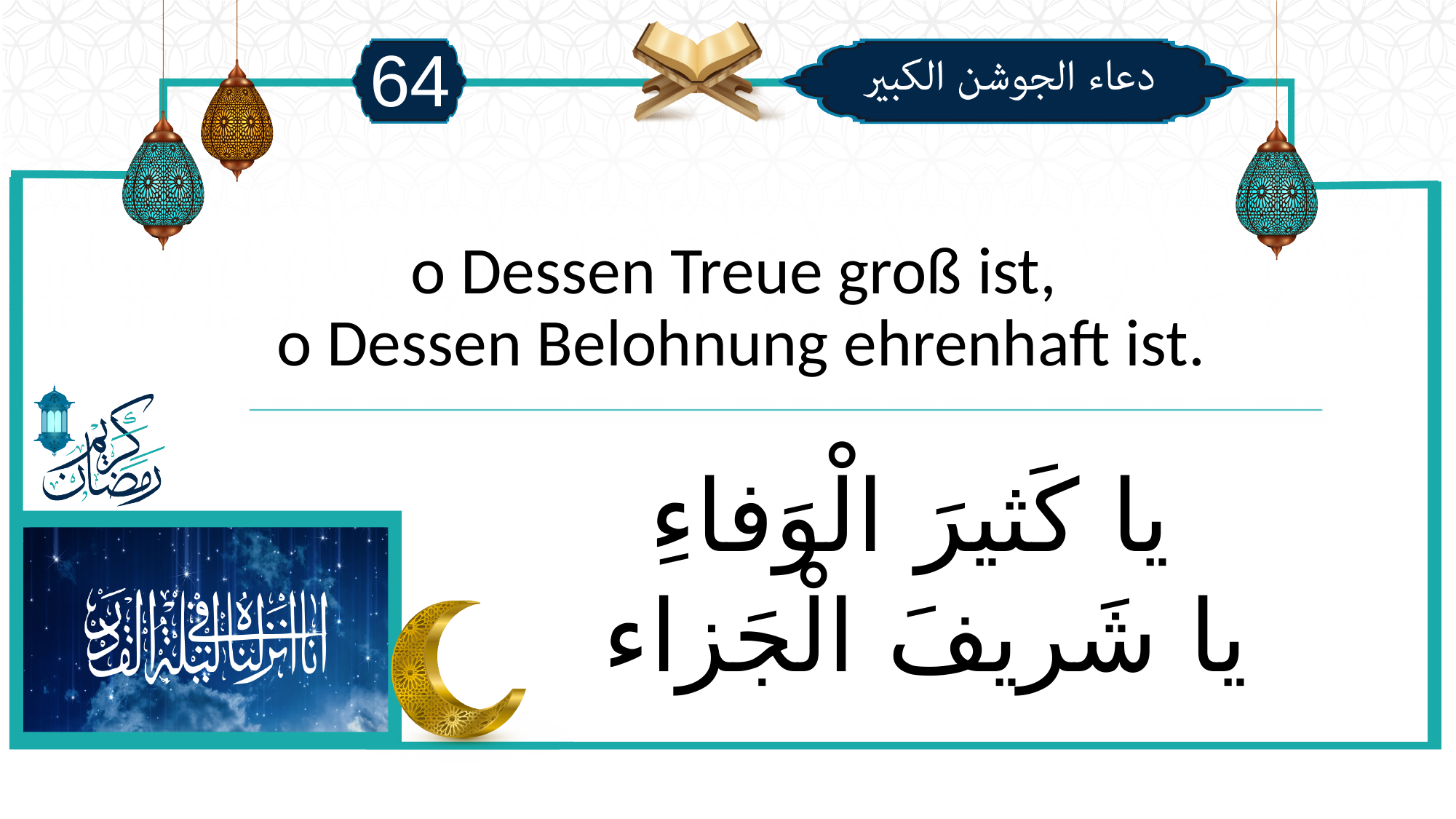

64
o Dessen Treue groß ist,
o Dessen Belohnung ehrenhaft ist.
يا كَثيرَ الْوَفاءِ
 يا شَريفَ الْجَزاء